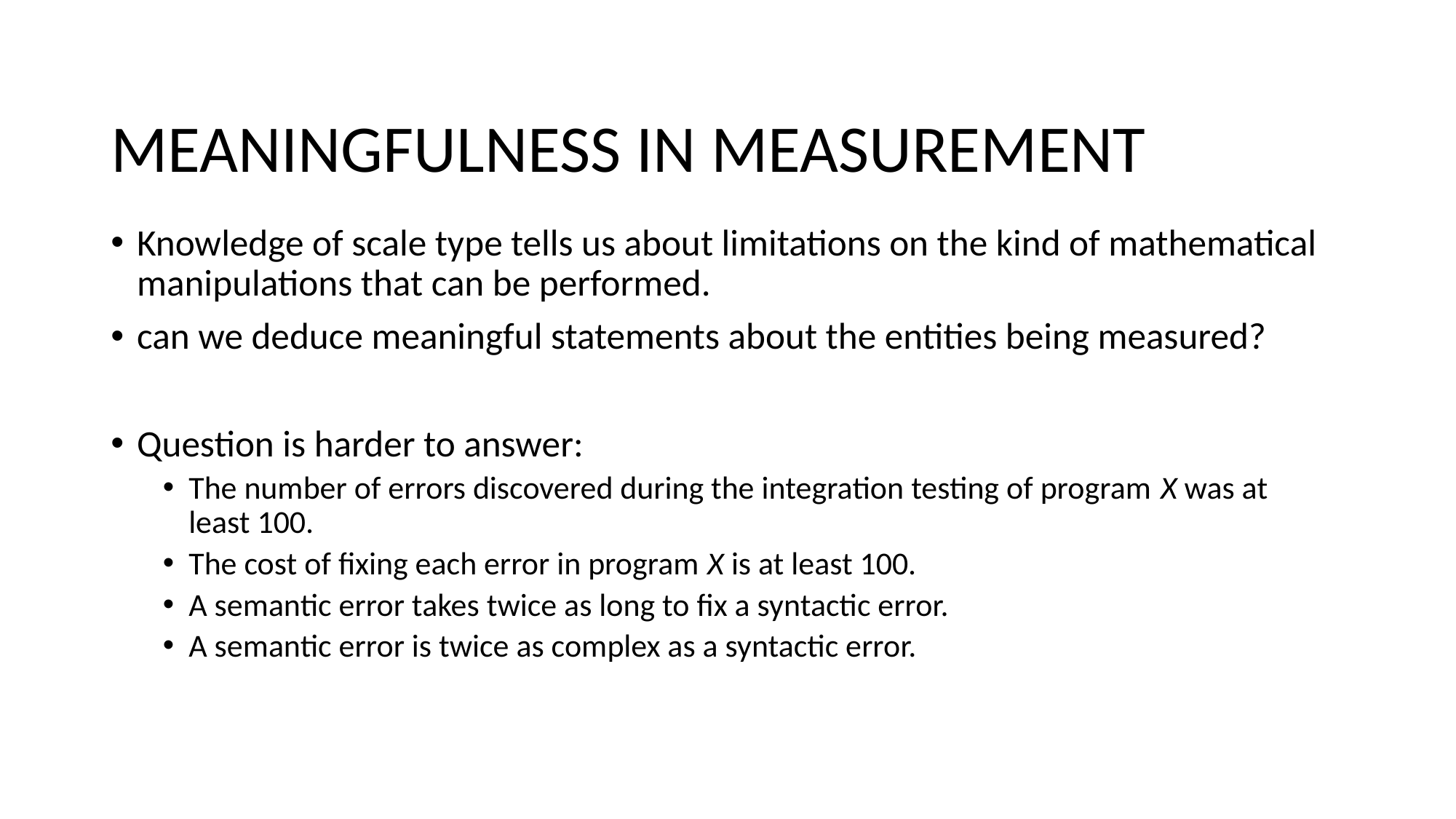

# MEANINGFULNESS IN MEASUREMENT
Knowledge of scale type tells us about limitations on the kind of mathematical manipulations that can be performed.
can we deduce meaningful statements about the entities being measured?

Question is harder to answer:
The number of errors discovered during the integration testing of program X was at least 100.
The cost of fixing each error in program X is at least 100.
A semantic error takes twice as long to fix a syntactic error.
A semantic error is twice as complex as a syntactic error.